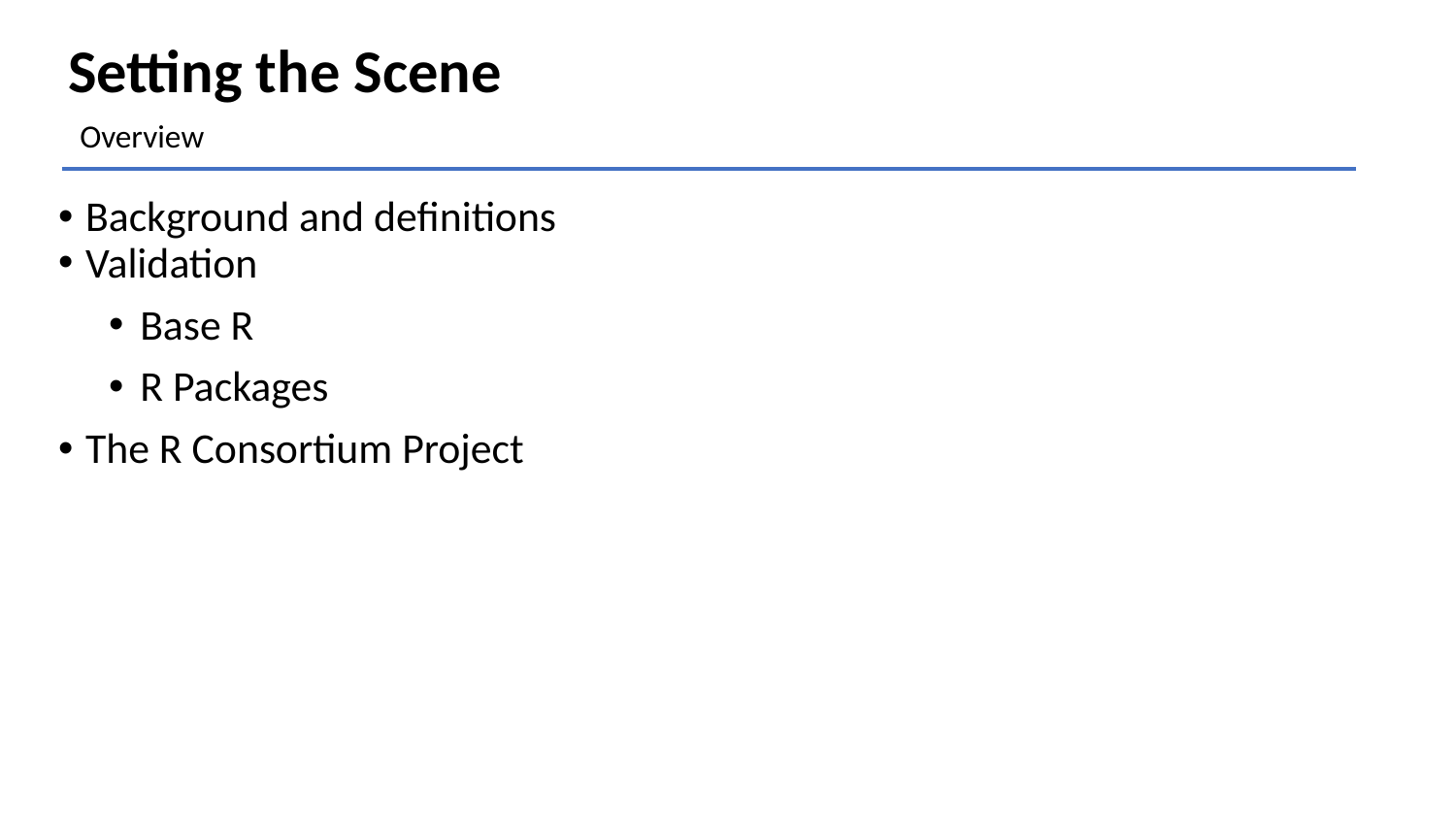

# Setting the Scene
Overview
Background and definitions
Validation
Base R
R Packages
The R Consortium Project